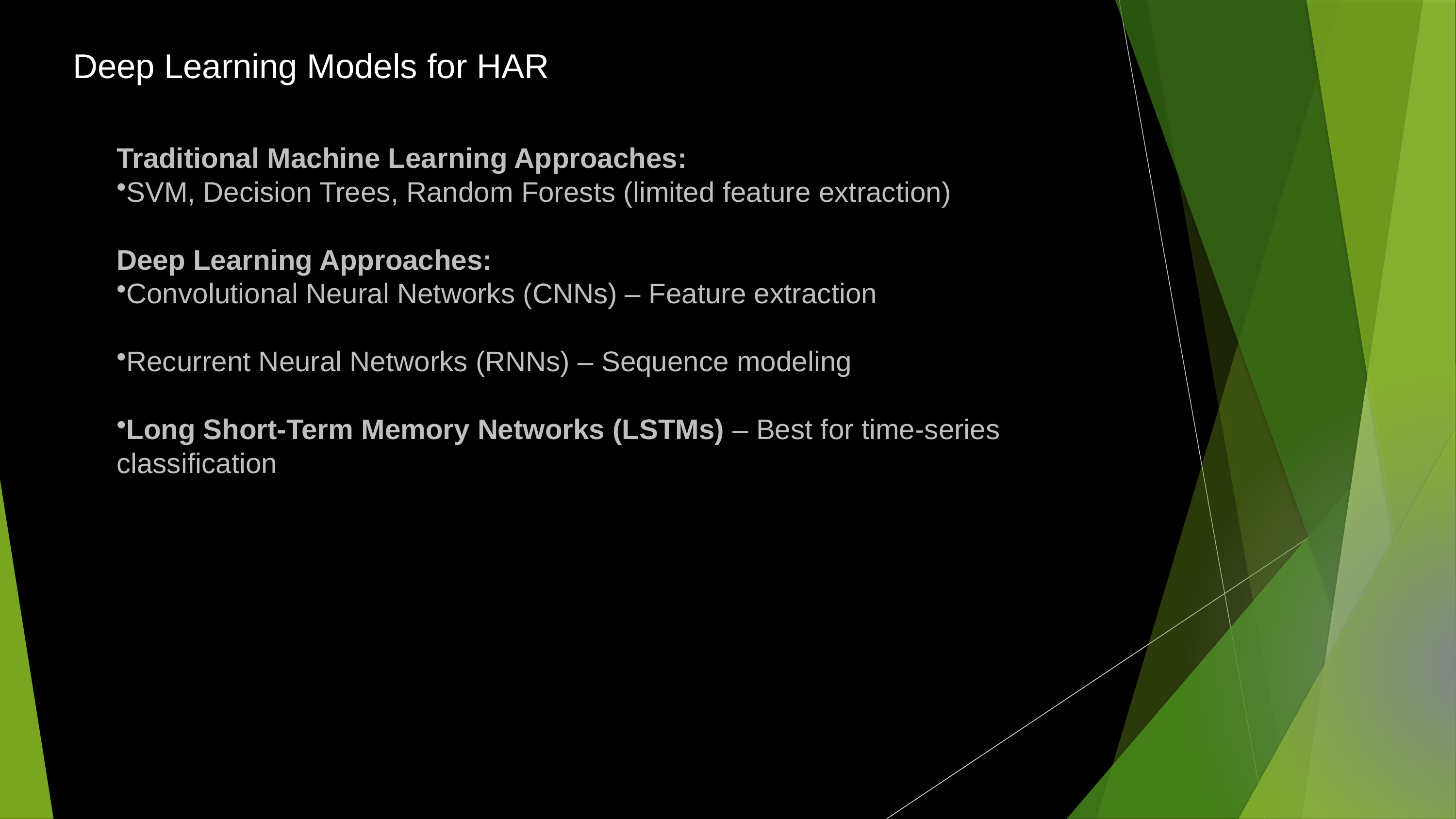

Deep Learning Models for HAR
Traditional Machine Learning Approaches:
SVM, Decision Trees, Random Forests (limited feature extraction)

Deep Learning Approaches:
Convolutional Neural Networks (CNNs) – Feature extraction

Recurrent Neural Networks (RNNs) – Sequence modeling

Long Short-Term Memory Networks (LSTMs) – Best for time-series classification